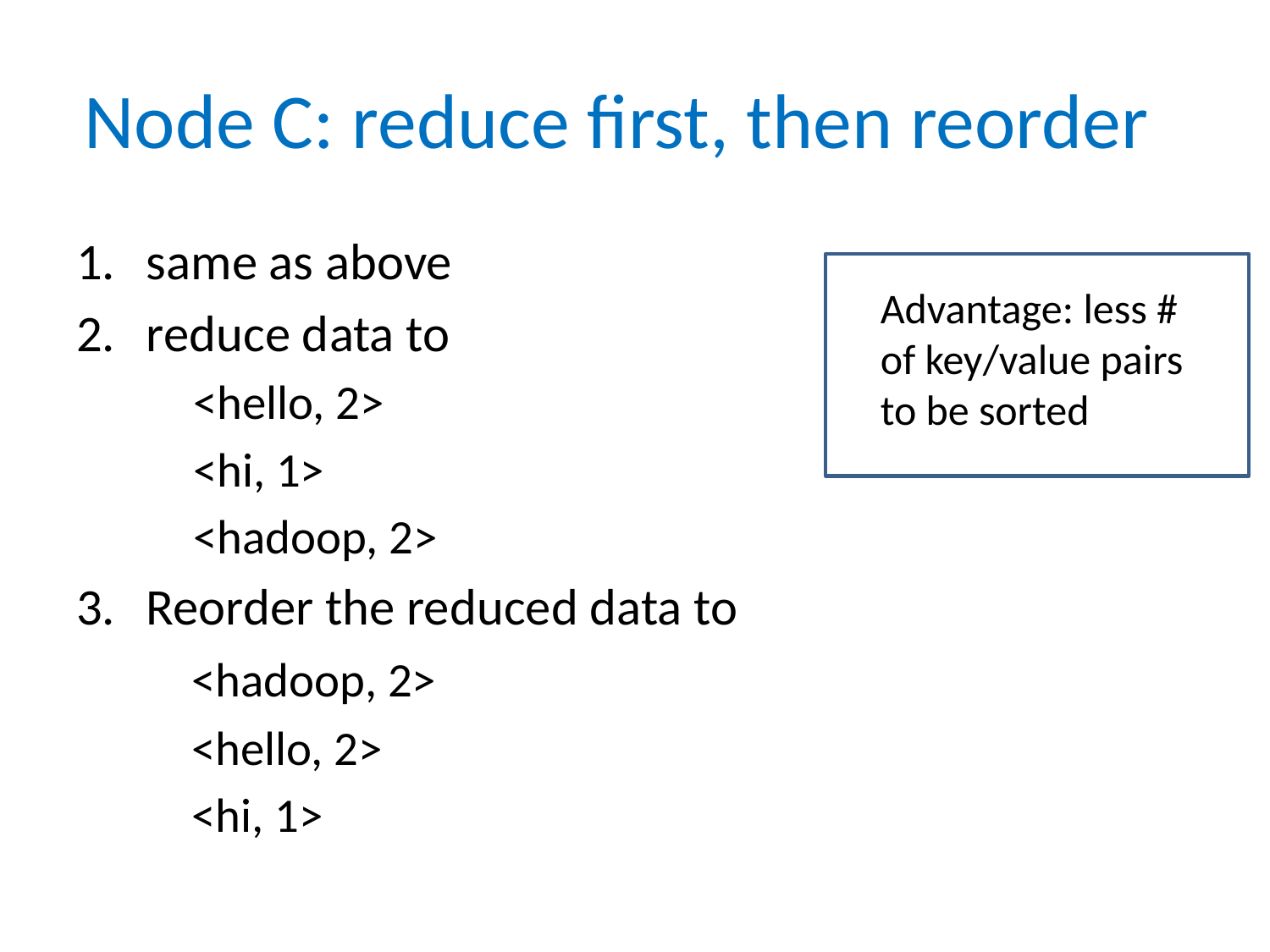

# Node C: reduce first, then reorder
same as above
reduce data to
<hello, 2>
<hi, 1>
<hadoop, 2>
Reorder the reduced data to
	<hadoop, 2>
	<hello, 2>
	<hi, 1>

Advantage: less # of key/value pairs to be sorted